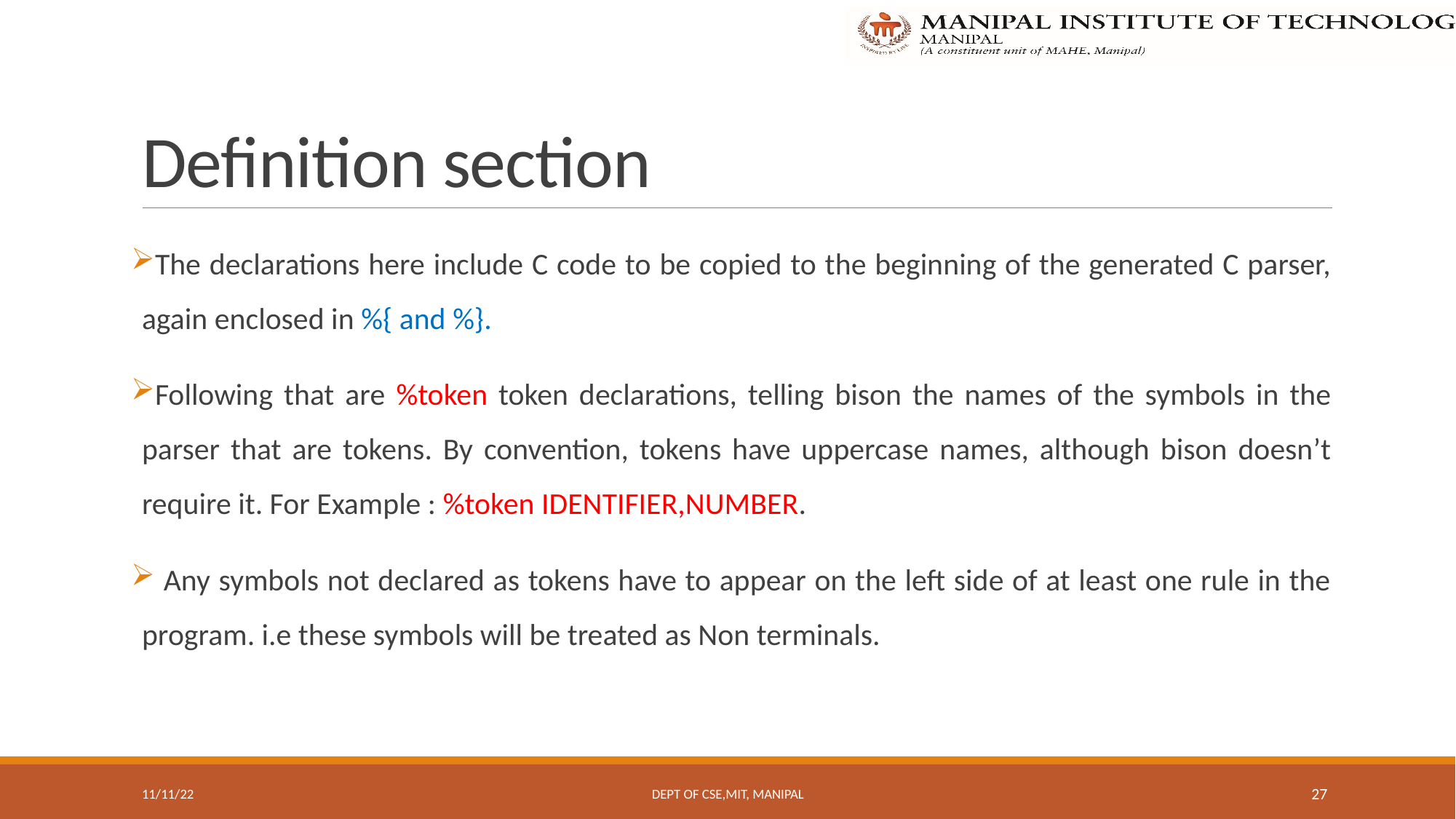

# Definition section
The declarations here include C code to be copied to the beginning of the generated C parser, again enclosed in %{ and %}.
Following that are %token token declarations, telling bison the names of the symbols in the parser that are tokens. By convention, tokens have uppercase names, although bison doesn’t require it. For Example : %token IDENTIFIER,NUMBER.
 Any symbols not declared as tokens have to appear on the left side of at least one rule in the program. i.e these symbols will be treated as Non terminals.

11/11/22
Dept Of CSE,MIT, Manipal
27